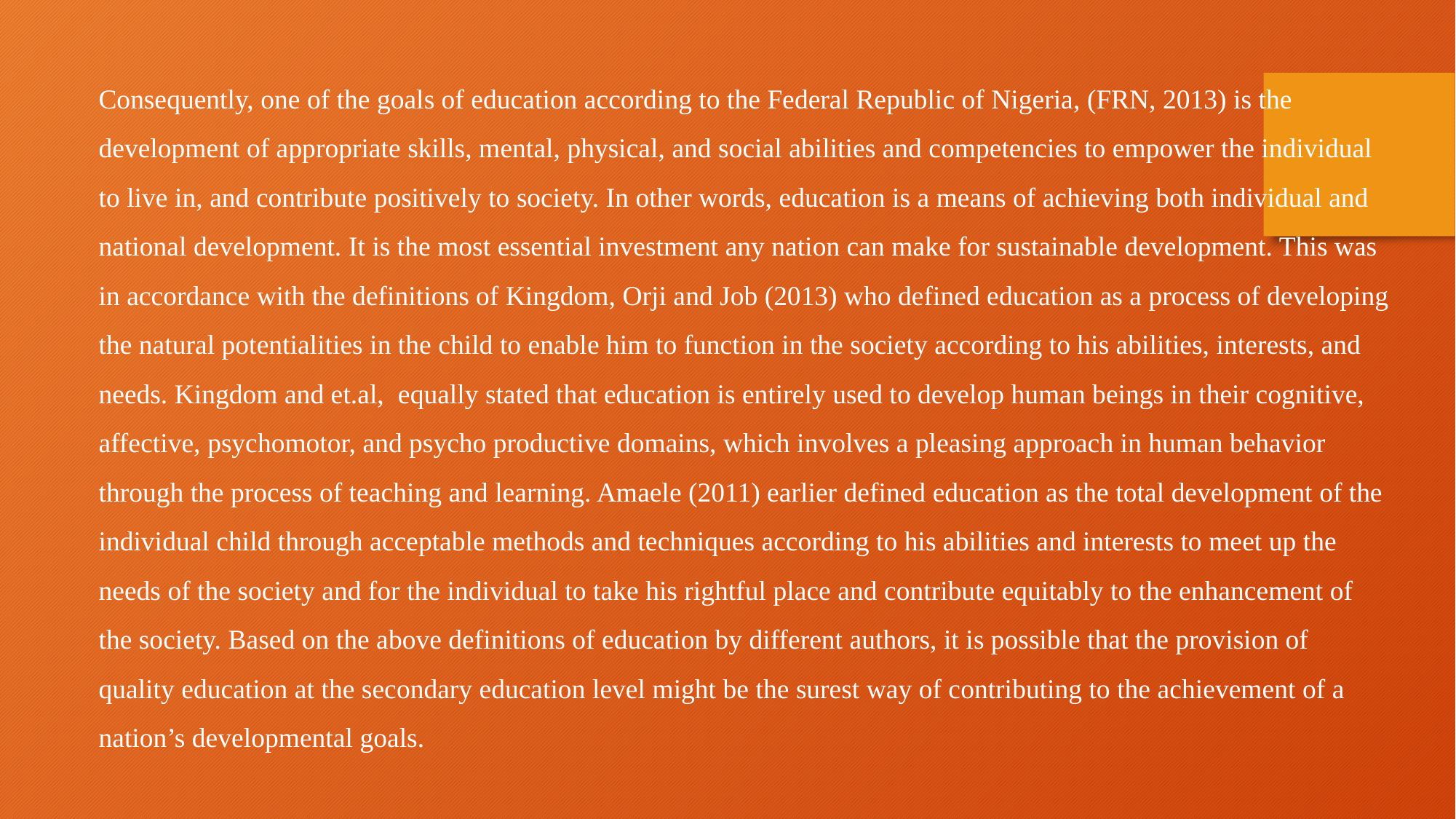

Consequently, one of the goals of education according to the Federal Republic of Nigeria, (FRN, 2013) is the development of appropriate skills, mental, physical, and social abilities and competencies to empower the individual to live in, and contribute positively to society. In other words, education is a means of achieving both individual and national development. It is the most essential investment any nation can make for sustainable development. This was in accordance with the definitions of Kingdom, Orji and Job (2013) who defined education as a process of developing the natural potentialities in the child to enable him to function in the society according to his abilities, interests, and needs. Kingdom and et.al,  equally stated that education is entirely used to develop human beings in their cognitive, affective, psychomotor, and psycho productive domains, which involves a pleasing approach in human behavior through the process of teaching and learning. Amaele (2011) earlier defined education as the total development of the individual child through acceptable methods and techniques according to his abilities and interests to meet up the needs of the society and for the individual to take his rightful place and contribute equitably to the enhancement of the society. Based on the above definitions of education by different authors, it is possible that the provision of quality education at the secondary education level might be the surest way of contributing to the achievement of a nation’s developmental goals.